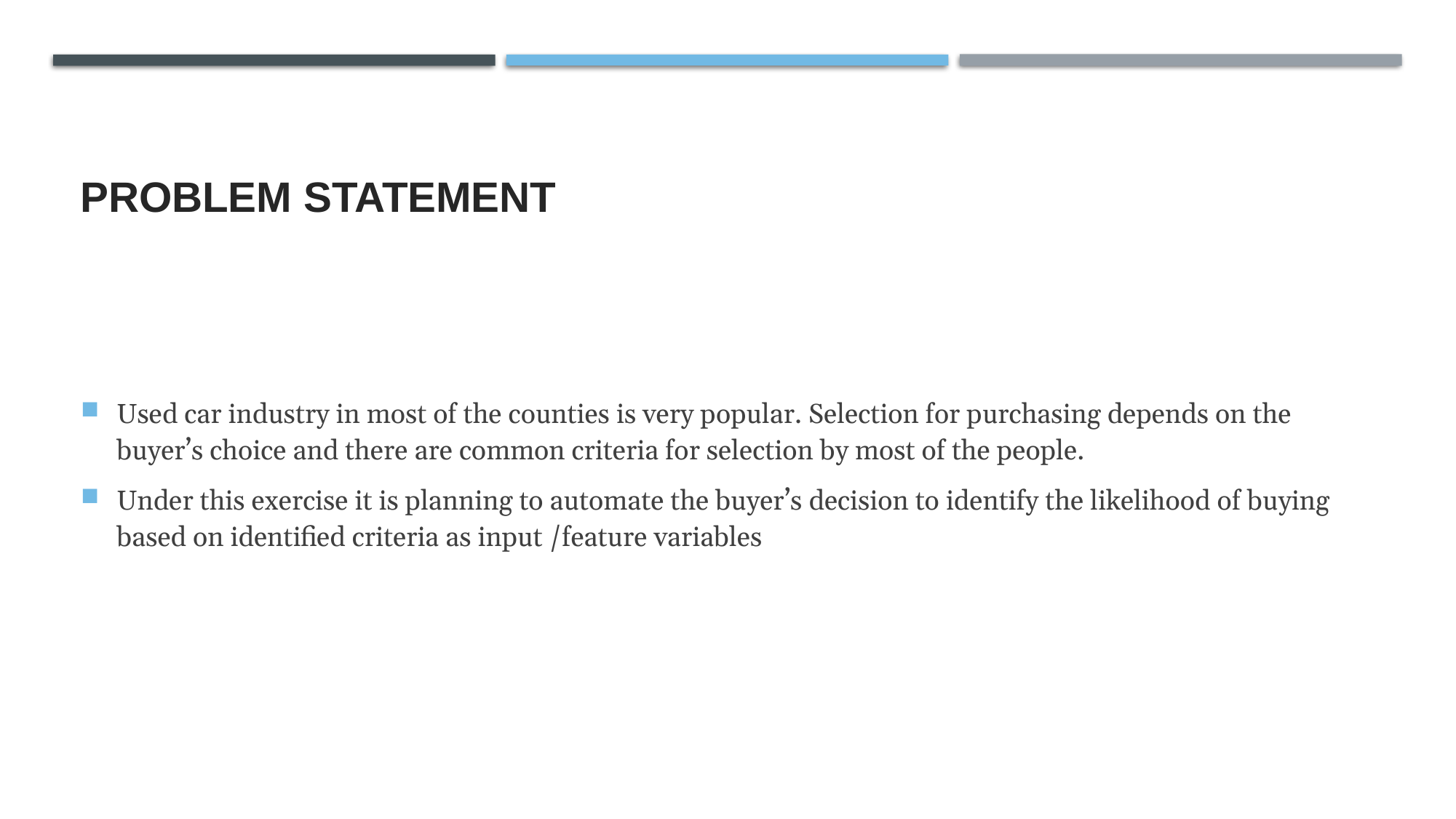

# PROBLEM STATEMENT
Used car industry in most of the counties is very popular. Selection for purchasing depends on the buyer’s choice and there are common criteria for selection by most of the people.
Under this exercise it is planning to automate the buyer’s decision to identify the likelihood of buying based on identified criteria as input /feature variables